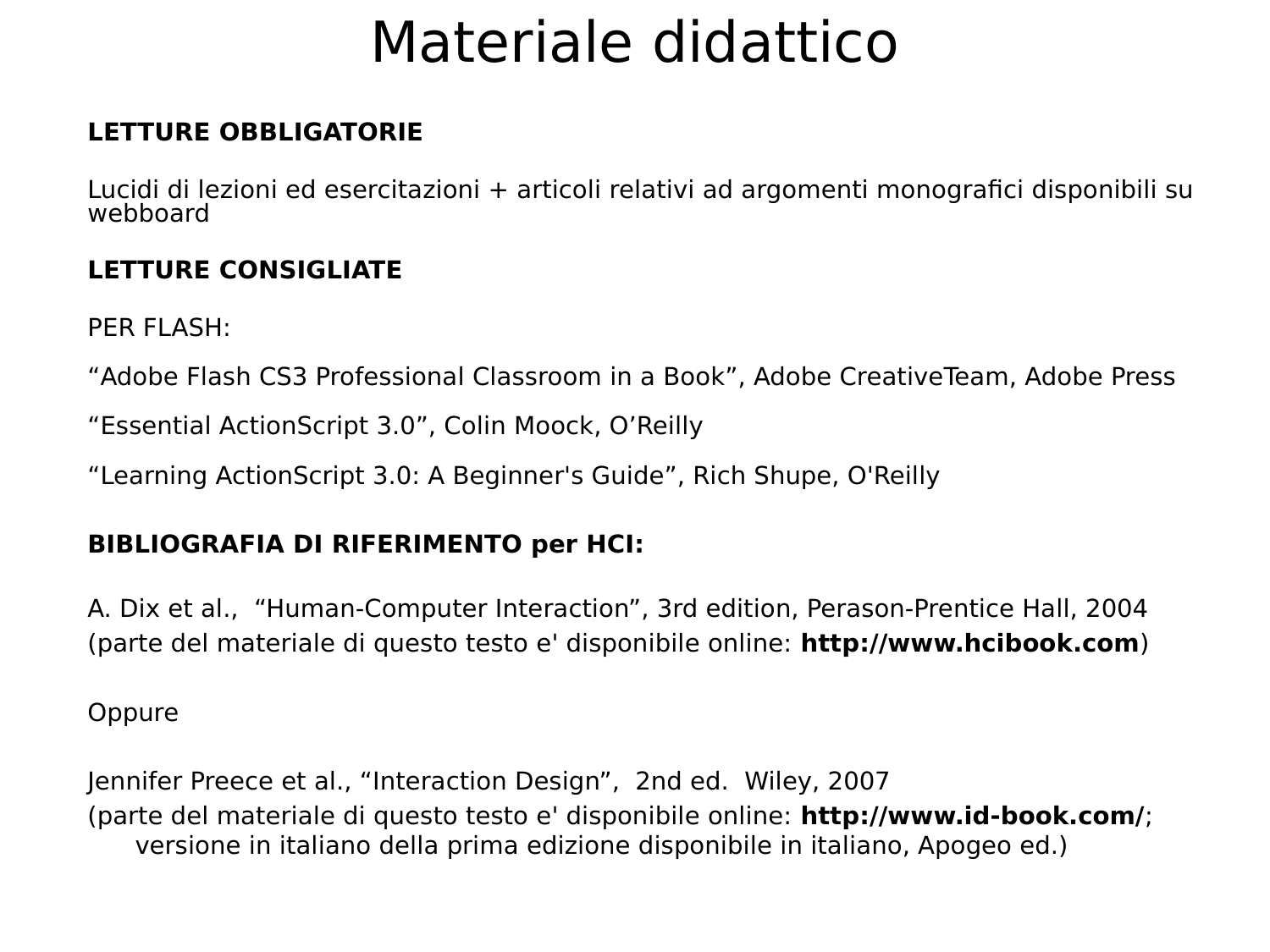

Materiale didattico
LETTURE OBBLIGATORIE

Lucidi di lezioni ed esercitazioni + articoli relativi ad argomenti monografici disponibili su webboard

LETTURE CONSIGLIATE

PER FLASH:
“Adobe Flash CS3 Professional Classroom in a Book”, Adobe CreativeTeam, Adobe Press
“Essential ActionScript 3.0”, Colin Moock, O’Reilly
“Learning ActionScript 3.0: A Beginner's Guide”, Rich Shupe, O'Reilly

BIBLIOGRAFIA DI RIFERIMENTO per HCI:
A. Dix et al.,  “Human-Computer Interaction”, 3rd edition, Perason-Prentice Hall, 2004
(parte del materiale di questo testo e' disponibile online: http://www.hcibook.com)

Oppure

Jennifer Preece et al., “Interaction Design”,  2nd ed.  Wiley, 2007
(parte del materiale di questo testo e' disponibile online: http://www.id-book.com/; versione in italiano della prima edizione disponibile in italiano, Apogeo ed.)